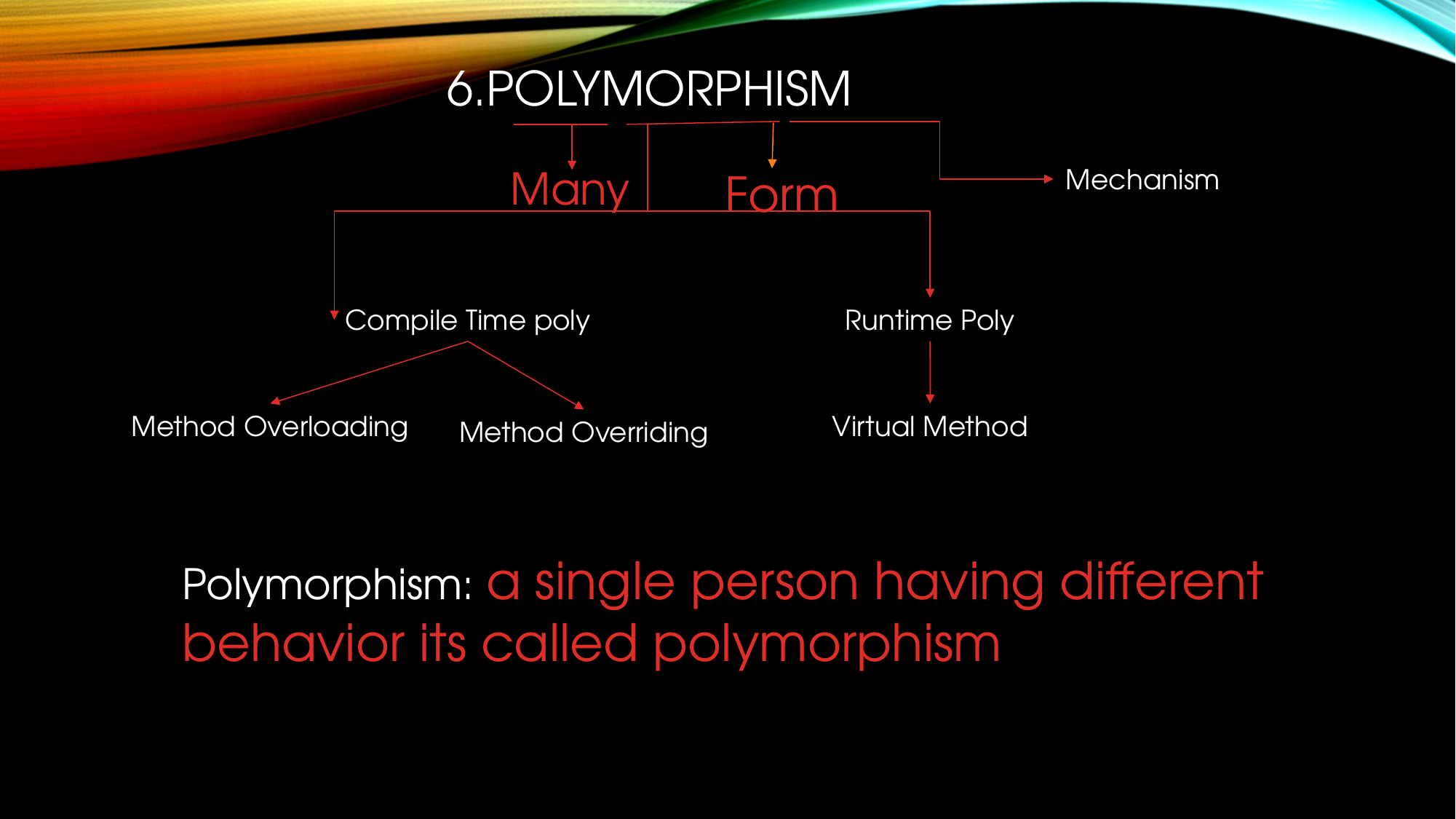

6.Polymorphism
Many
Mechanism
Form
Compile Time poly
Runtime Poly
Method Overloading
Virtual Method
Method Overriding

Polymorphism: a single person having different behavior its called polymorphism